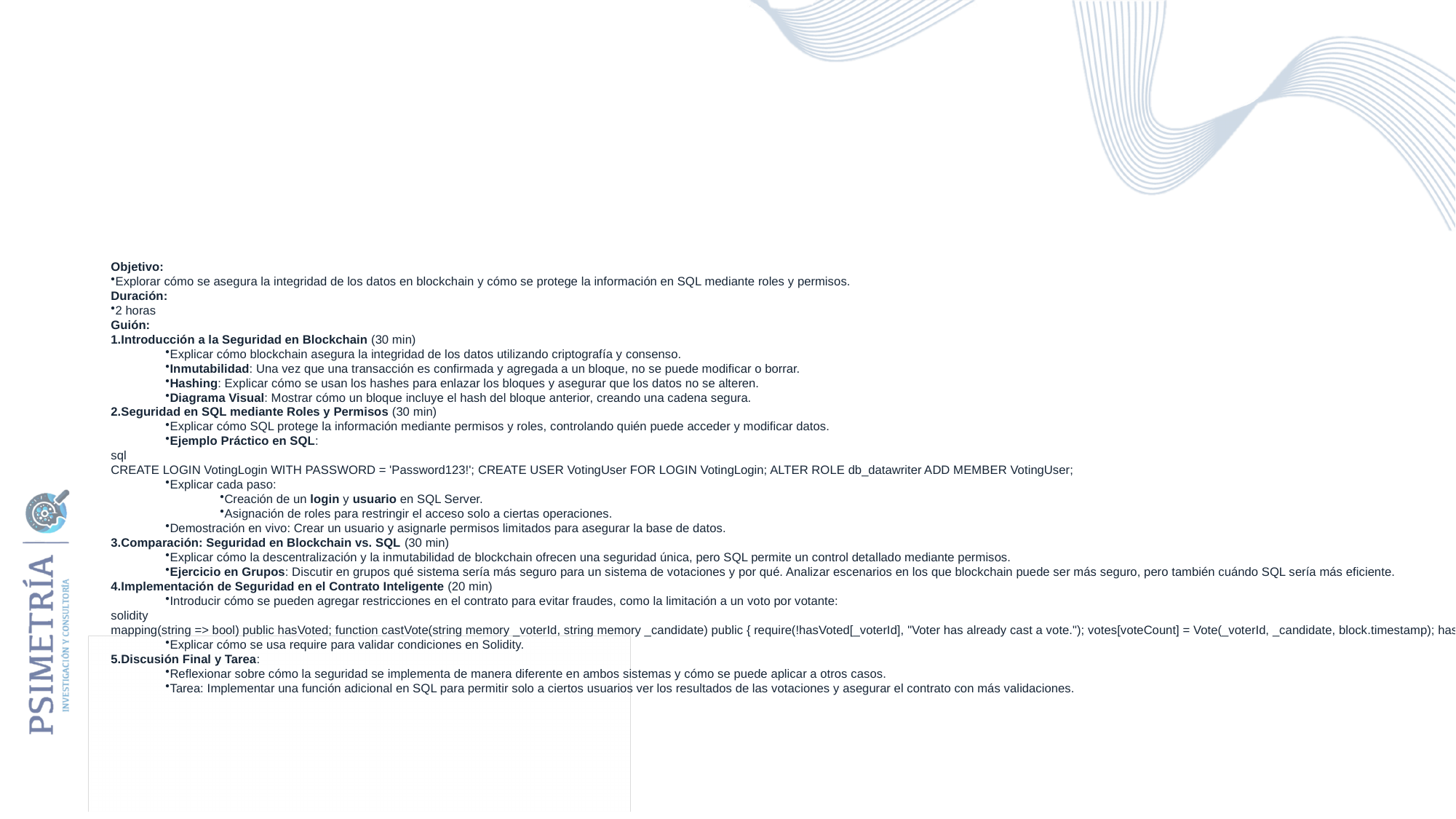

#
Objetivo:
Explorar cómo se asegura la integridad de los datos en blockchain y cómo se protege la información en SQL mediante roles y permisos.
Duración:
2 horas
Guión:
Introducción a la Seguridad en Blockchain (30 min)
Explicar cómo blockchain asegura la integridad de los datos utilizando criptografía y consenso.
Inmutabilidad: Una vez que una transacción es confirmada y agregada a un bloque, no se puede modificar o borrar.
Hashing: Explicar cómo se usan los hashes para enlazar los bloques y asegurar que los datos no se alteren.
Diagrama Visual: Mostrar cómo un bloque incluye el hash del bloque anterior, creando una cadena segura.
Seguridad en SQL mediante Roles y Permisos (30 min)
Explicar cómo SQL protege la información mediante permisos y roles, controlando quién puede acceder y modificar datos.
Ejemplo Práctico en SQL:
sql
CREATE LOGIN VotingLogin WITH PASSWORD = 'Password123!'; CREATE USER VotingUser FOR LOGIN VotingLogin; ALTER ROLE db_datawriter ADD MEMBER VotingUser;
Explicar cada paso:
Creación de un login y usuario en SQL Server.
Asignación de roles para restringir el acceso solo a ciertas operaciones.
Demostración en vivo: Crear un usuario y asignarle permisos limitados para asegurar la base de datos.
Comparación: Seguridad en Blockchain vs. SQL (30 min)
Explicar cómo la descentralización y la inmutabilidad de blockchain ofrecen una seguridad única, pero SQL permite un control detallado mediante permisos.
Ejercicio en Grupos: Discutir en grupos qué sistema sería más seguro para un sistema de votaciones y por qué. Analizar escenarios en los que blockchain puede ser más seguro, pero también cuándo SQL sería más eficiente.
Implementación de Seguridad en el Contrato Inteligente (20 min)
Introducir cómo se pueden agregar restricciones en el contrato para evitar fraudes, como la limitación a un voto por votante:
solidity
mapping(string => bool) public hasVoted; function castVote(string memory _voterId, string memory _candidate) public { require(!hasVoted[_voterId], "Voter has already cast a vote."); votes[voteCount] = Vote(_voterId, _candidate, block.timestamp); hasVoted[_voterId] = true; voteCount++; }
Explicar cómo se usa require para validar condiciones en Solidity.
Discusión Final y Tarea:
Reflexionar sobre cómo la seguridad se implementa de manera diferente en ambos sistemas y cómo se puede aplicar a otros casos.
Tarea: Implementar una función adicional en SQL para permitir solo a ciertos usuarios ver los resultados de las votaciones y asegurar el contrato con más validaciones.